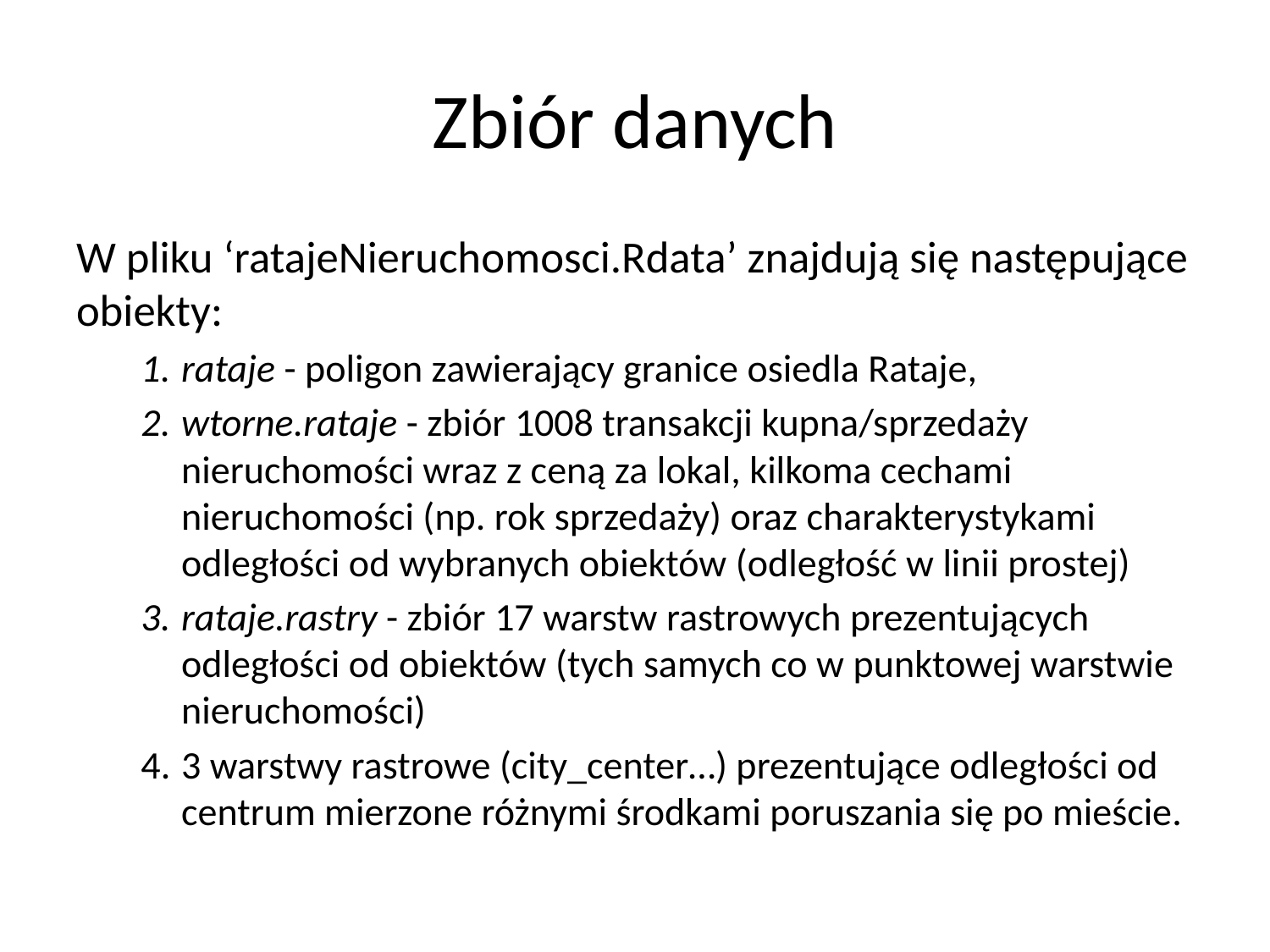

# Zbiór danych
W pliku ‘ratajeNieruchomosci.Rdata’ znajdują się następujące obiekty:
rataje - poligon zawierający granice osiedla Rataje,
wtorne.rataje - zbiór 1008 transakcji kupna/sprzedaży nieruchomości wraz z ceną za lokal, kilkoma cechami nieruchomości (np. rok sprzedaży) oraz charakterystykami odległości od wybranych obiektów (odległość w linii prostej)
rataje.rastry - zbiór 17 warstw rastrowych prezentujących odległości od obiektów (tych samych co w punktowej warstwie nieruchomości)
3 warstwy rastrowe (city_center…) prezentujące odległości od centrum mierzone różnymi środkami poruszania się po mieście.